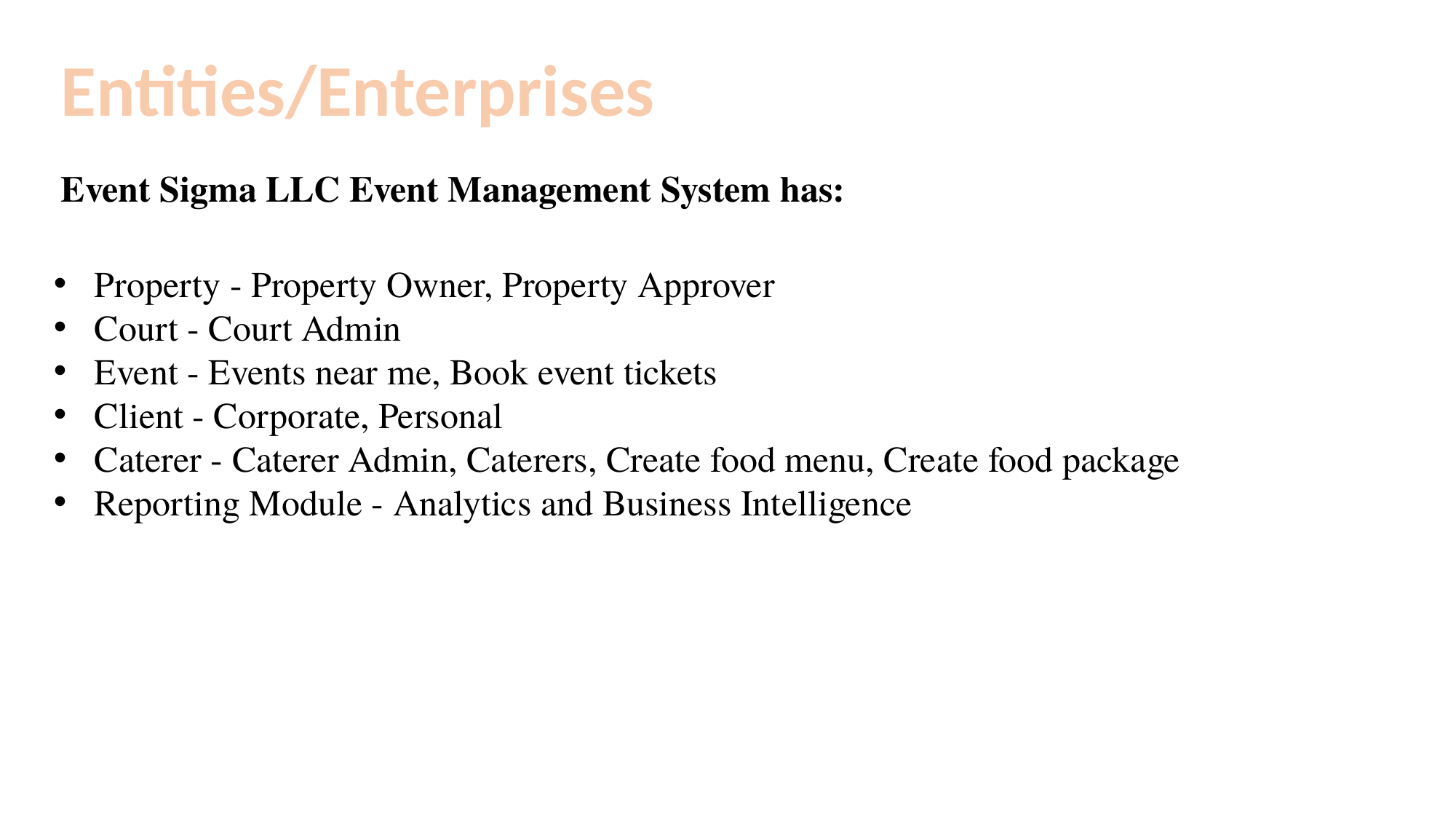

Entities/Enterprises
Event Sigma LLC Event Management System has:

Property - Property Owner, Property Approver
Court - Court Admin
Event - Events near me, Book event tickets
Client - Corporate, Personal
Caterer - Caterer Admin, Caterers, Create food menu, Create food package
Reporting Module - Analytics and Business Intelligence